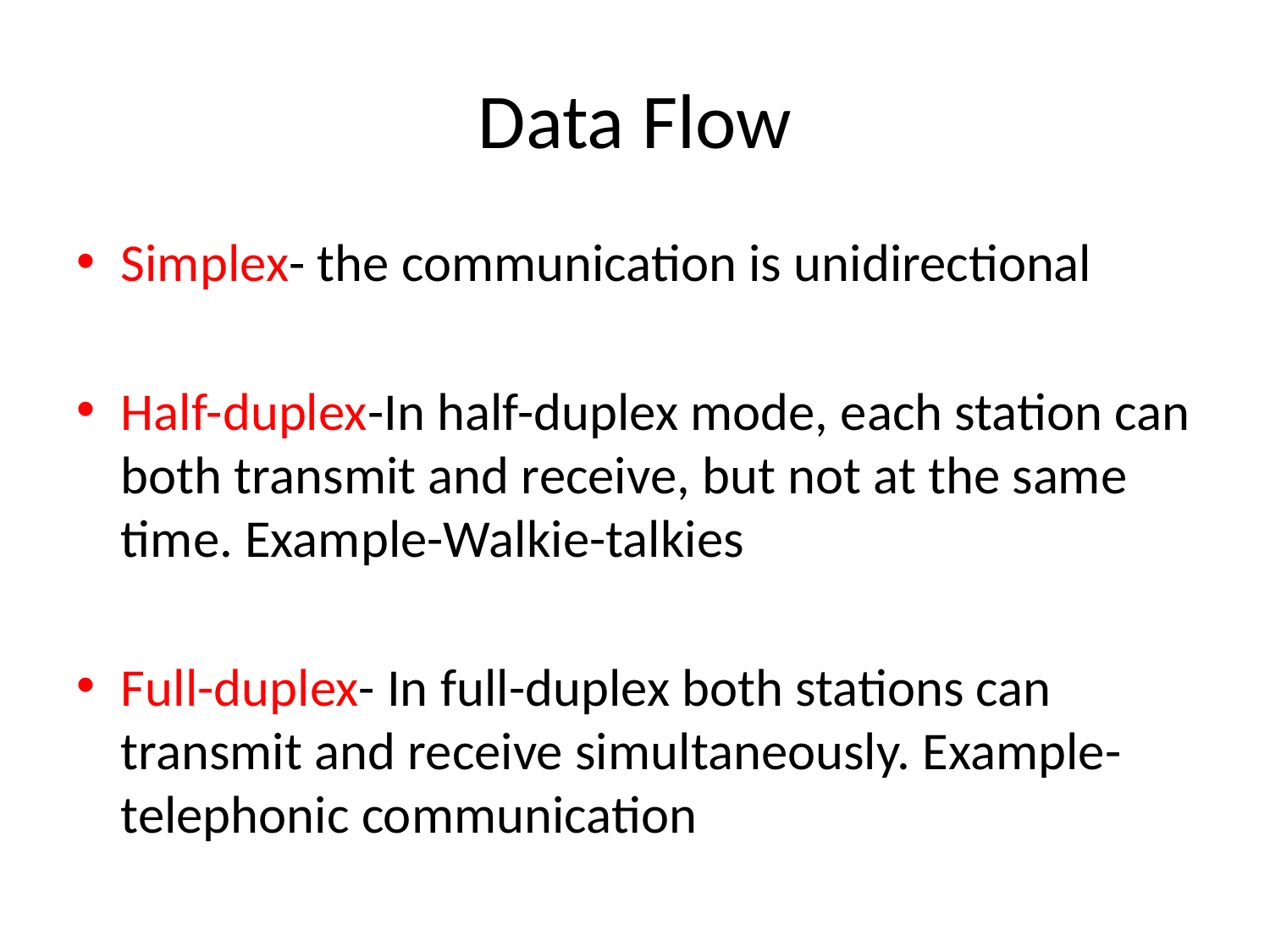

# Data Flow
Simplex- the communication is unidirectional

Half-duplex-In half-duplex mode, each station can both transmit and receive, but not at the same time. Example-Walkie-talkies

Full-duplex- In full-duplex both stations can transmit and receive simultaneously. Example- telephonic communication